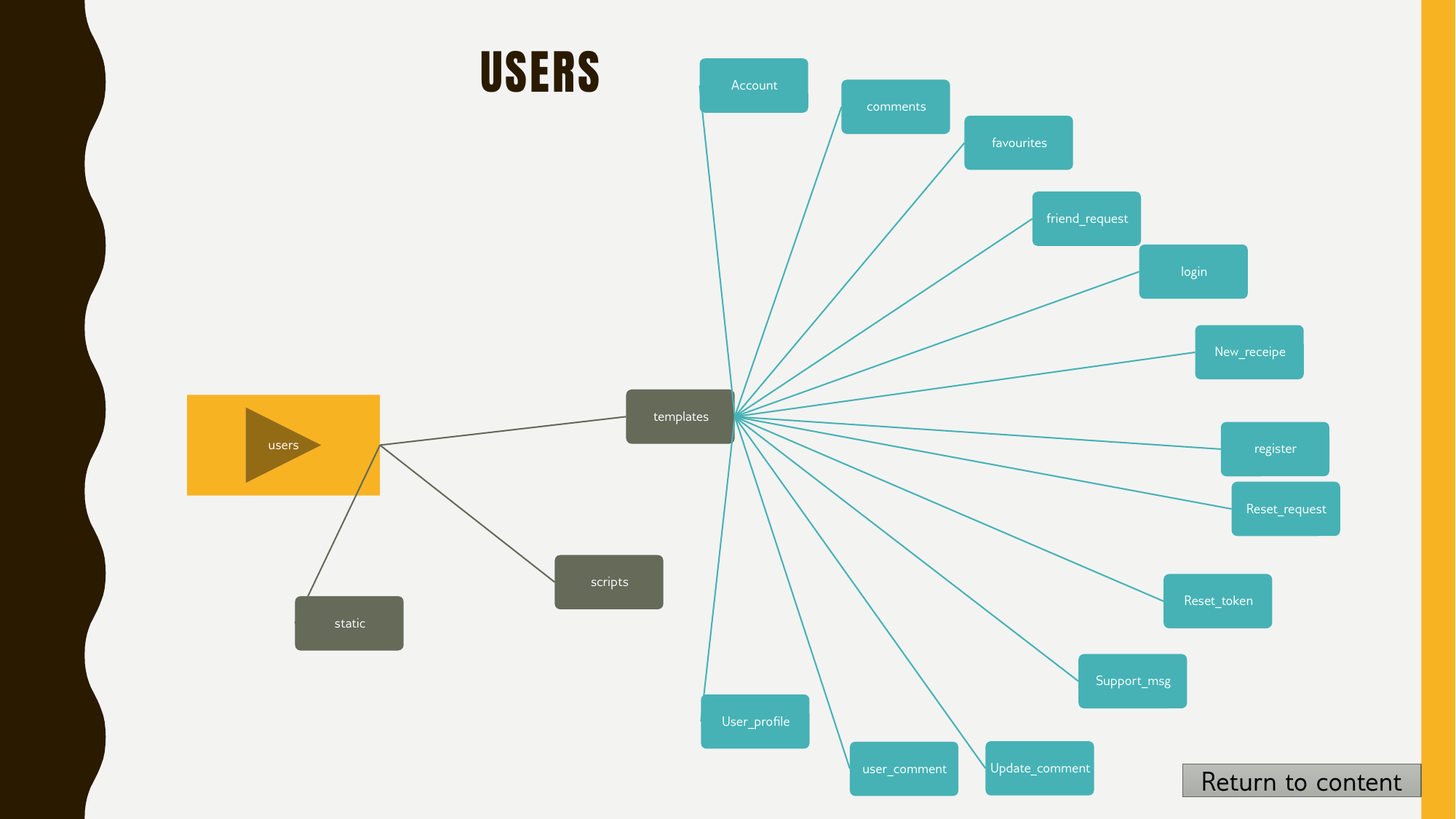

# USERS
users

templates

Account

comments

favourites

friend_request

login

New_receipe

register

Reset_token

Reset_request

user_comment

Update_comment

Support_msg

User_profile

scripts

static
Return to content